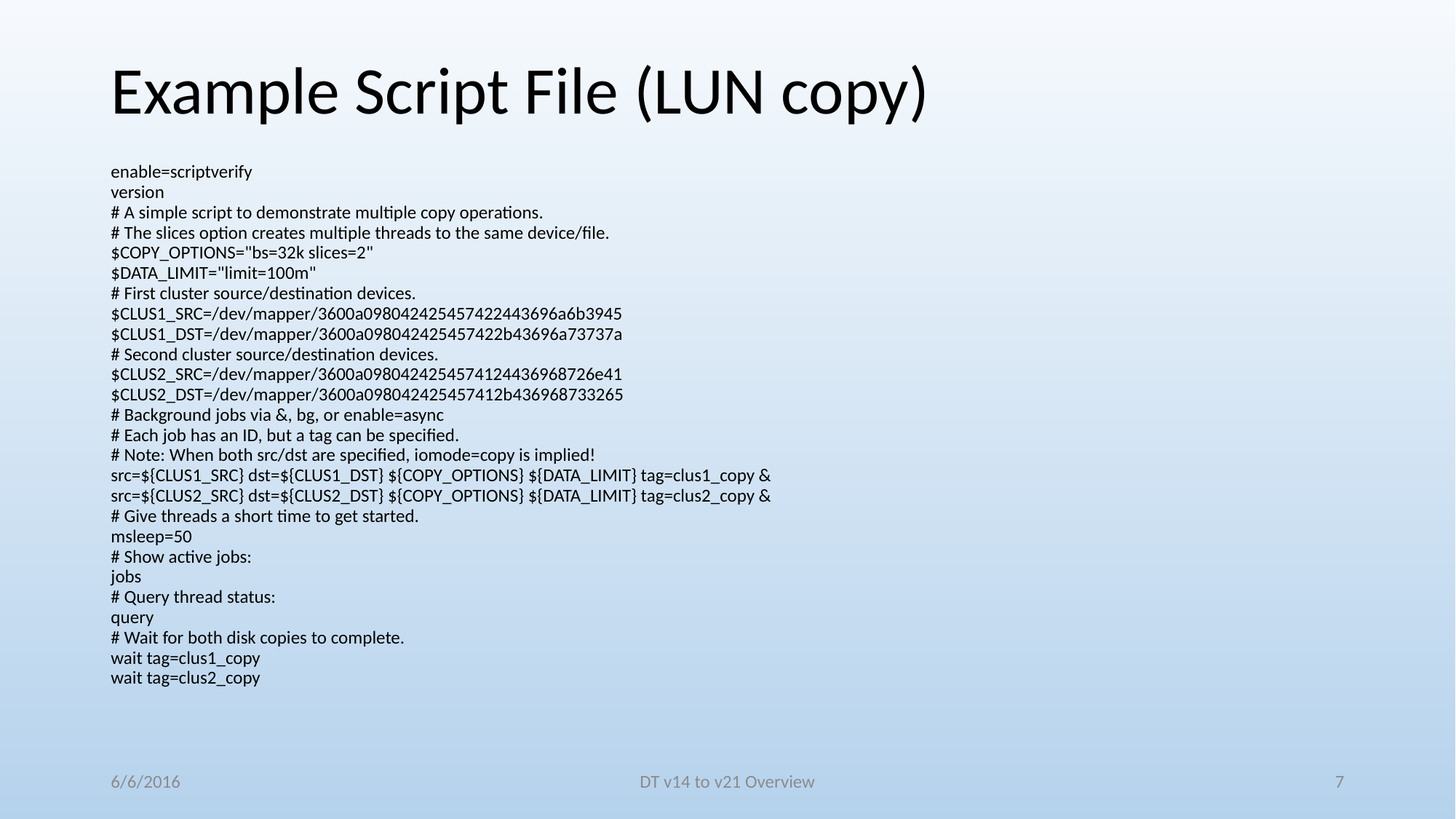

# Example Script File (LUN copy)
enable=scriptverify
version
# A simple script to demonstrate multiple copy operations.
# The slices option creates multiple threads to the same device/file.
$COPY_OPTIONS="bs=32k slices=2"
$DATA_LIMIT="limit=100m"
# First cluster source/destination devices.
$CLUS1_SRC=/dev/mapper/3600a098042425457422443696a6b3945
$CLUS1_DST=/dev/mapper/3600a098042425457422b43696a73737a
# Second cluster source/destination devices.
$CLUS2_SRC=/dev/mapper/3600a0980424254574124436968726e41
$CLUS2_DST=/dev/mapper/3600a098042425457412b436968733265
# Background jobs via &, bg, or enable=async
# Each job has an ID, but a tag can be specified.
# Note: When both src/dst are specified, iomode=copy is implied!
src=${CLUS1_SRC} dst=${CLUS1_DST} ${COPY_OPTIONS} ${DATA_LIMIT} tag=clus1_copy &
src=${CLUS2_SRC} dst=${CLUS2_DST} ${COPY_OPTIONS} ${DATA_LIMIT} tag=clus2_copy &
# Give threads a short time to get started.
msleep=50
# Show active jobs:
jobs
# Query thread status:
query
# Wait for both disk copies to complete.
wait tag=clus1_copy
wait tag=clus2_copy

6/6/2016
DT v14 to v21 Overview
7